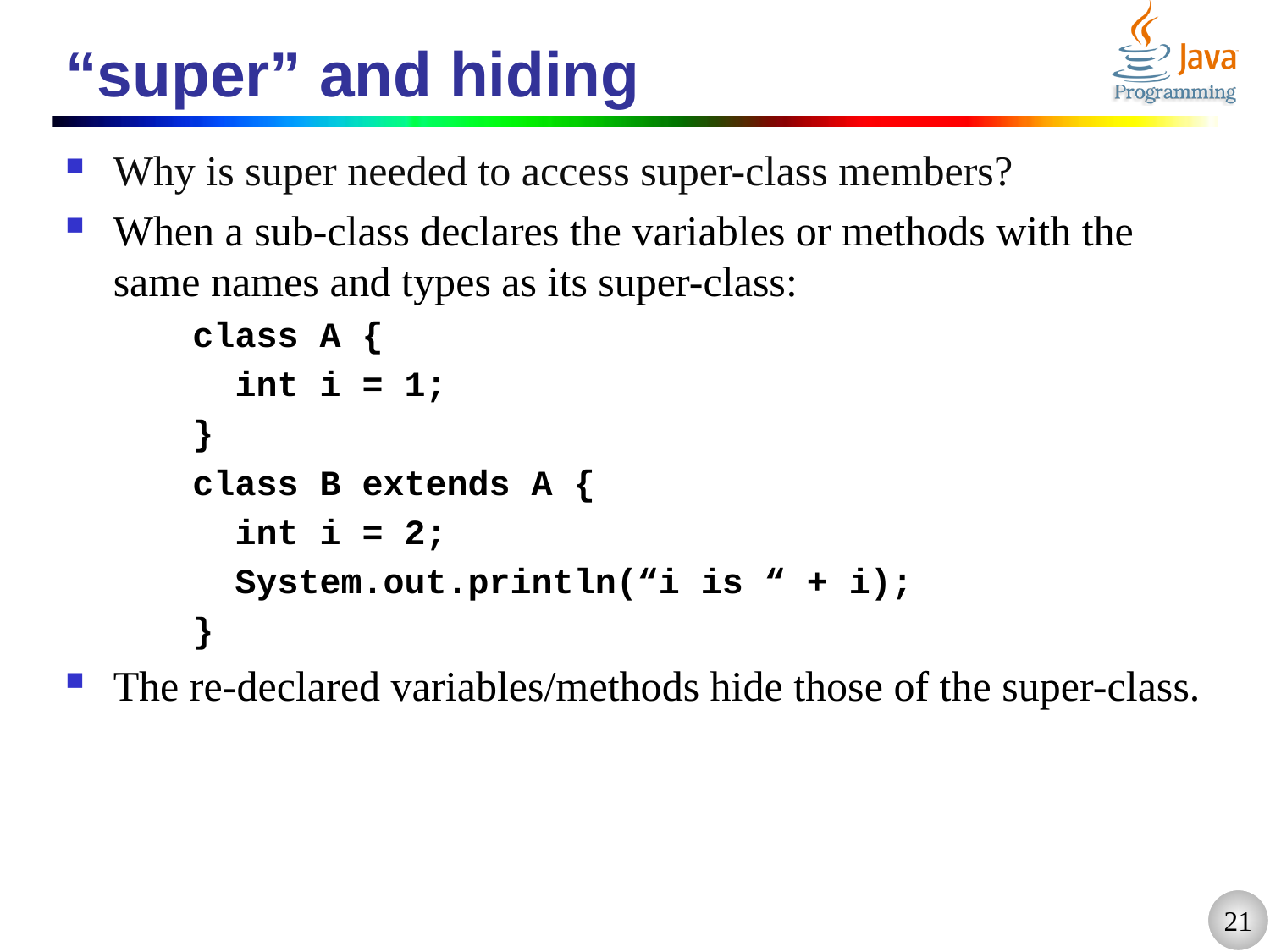

# “super” and hiding
Why is super needed to access super-class members?
When a sub-class declares the variables or methods with the same names and types as its super-class:
class A {
  int i = 1;
}
class B extends A {
  int i = 2;
  System.out.println(“i is “ + i);
}
The re-declared variables/methods hide those of the super-class.